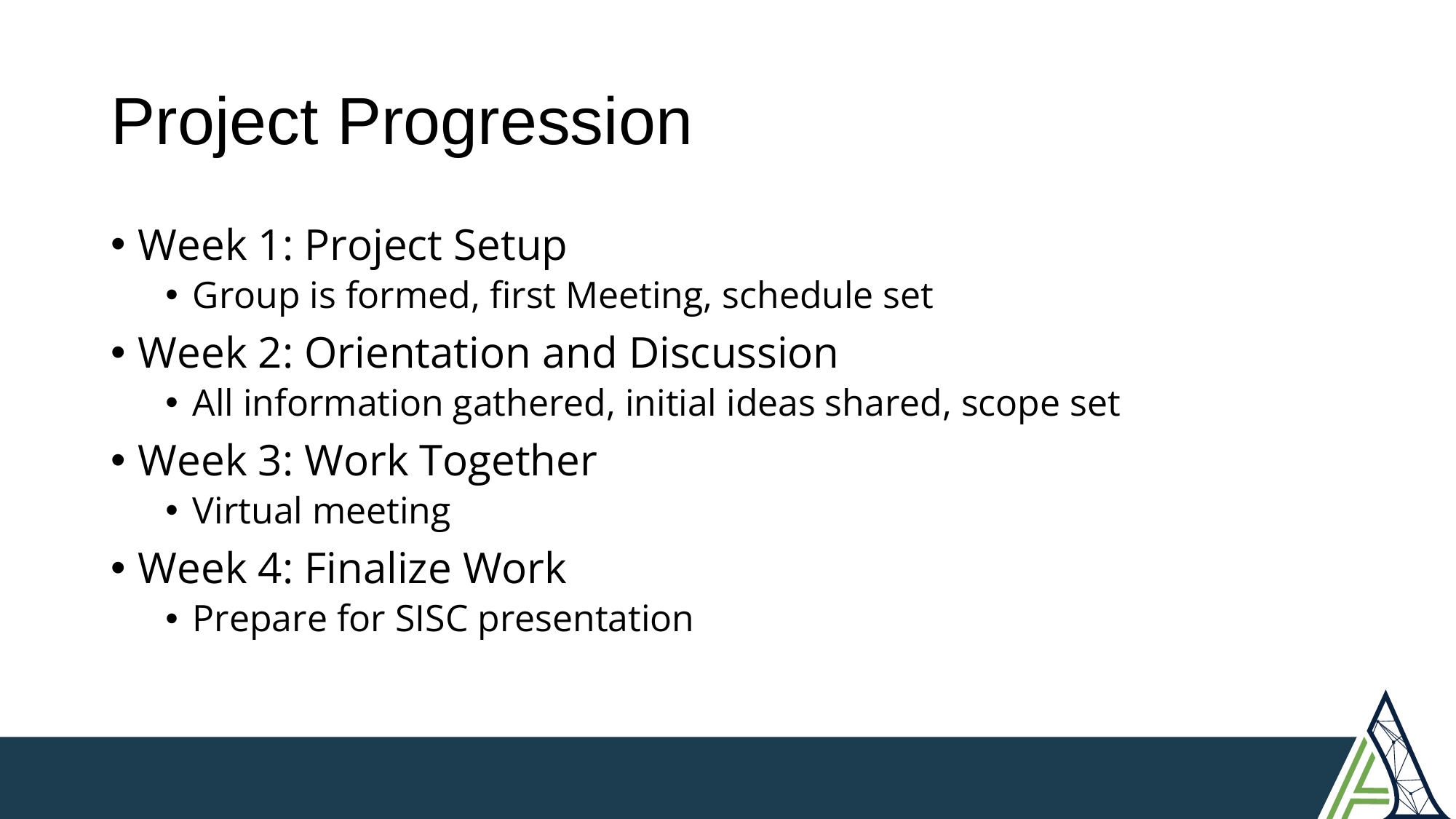

# Project Progression
Week 1: Project Setup
Group is formed, first Meeting, schedule set
Week 2: Orientation and Discussion
All information gathered, initial ideas shared, scope set
Week 3: Work Together
Virtual meeting
Week 4: Finalize Work
Prepare for SISC presentation